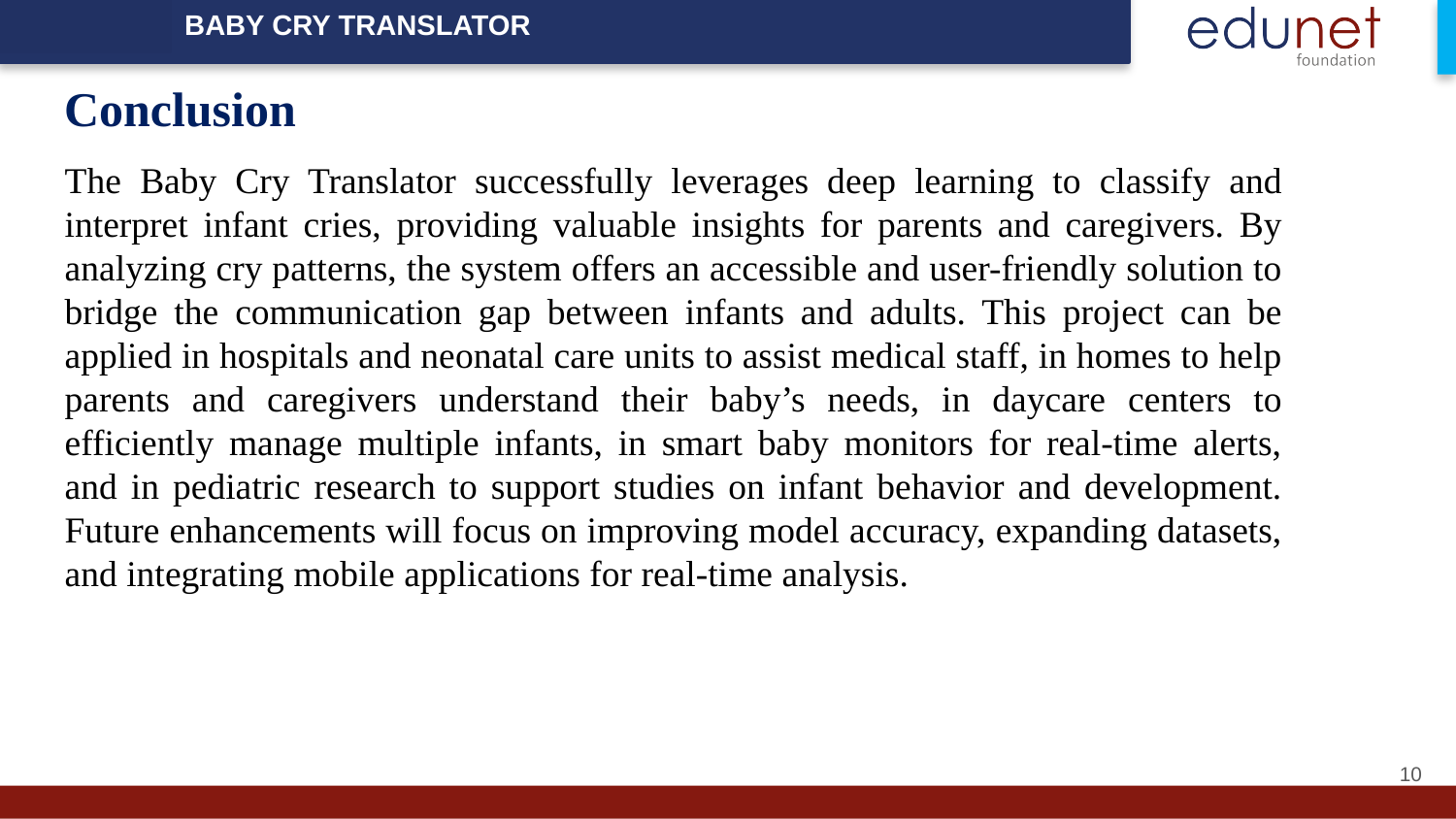

BABY CRY TRANSLATOR
# Conclusion
The Baby Cry Translator successfully leverages deep learning to classify and interpret infant cries, providing valuable insights for parents and caregivers. By analyzing cry patterns, the system offers an accessible and user-friendly solution to bridge the communication gap between infants and adults. This project can be applied in hospitals and neonatal care units to assist medical staff, in homes to help parents and caregivers understand their baby’s needs, in daycare centers to efficiently manage multiple infants, in smart baby monitors for real-time alerts, and in pediatric research to support studies on infant behavior and development. Future enhancements will focus on improving model accuracy, expanding datasets, and integrating mobile applications for real-time analysis.
10